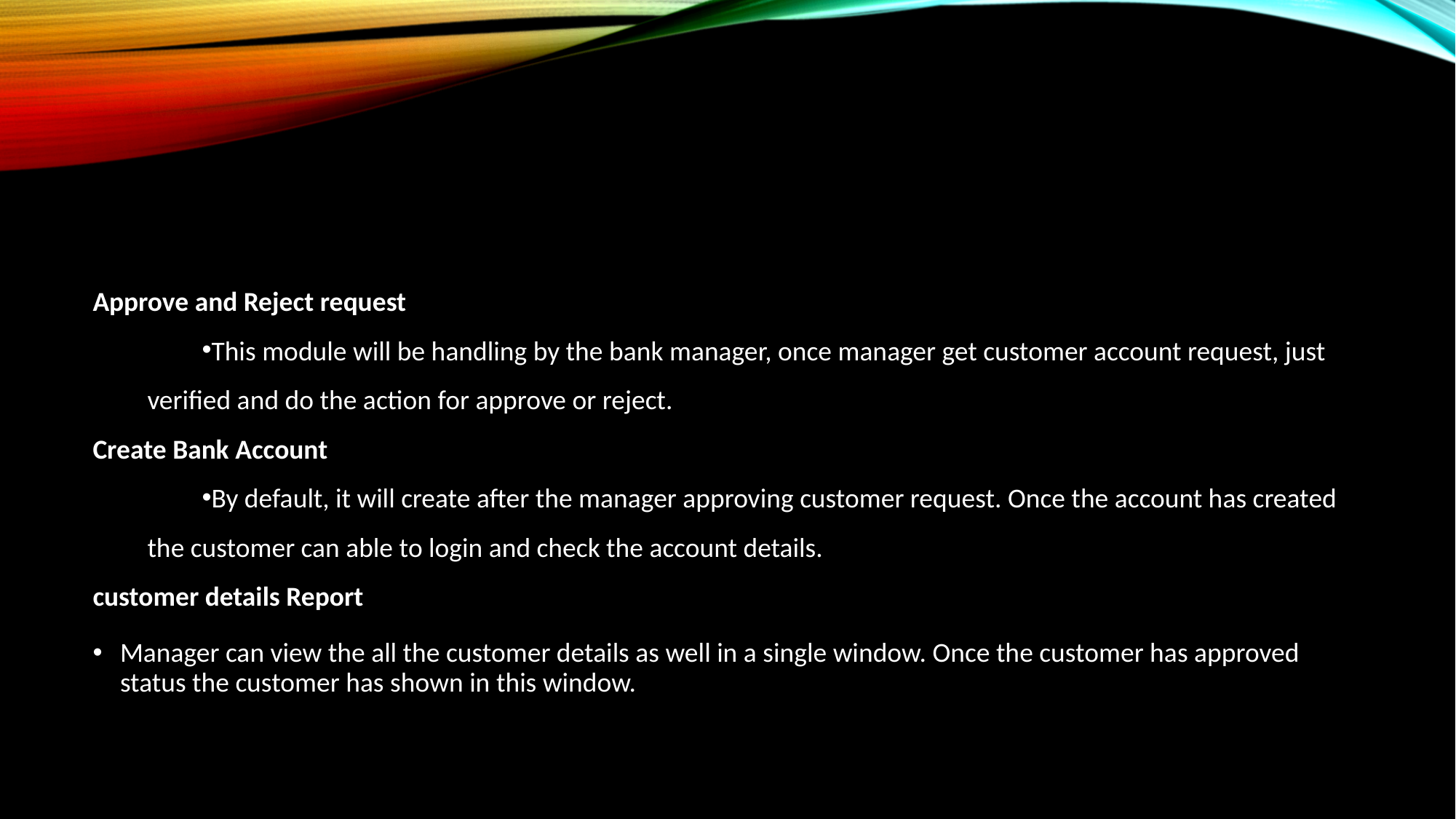

#
Approve and Reject request
This module will be handling by the bank manager, once manager get customer account request, just verified and do the action for approve or reject.
Create Bank Account
By default, it will create after the manager approving customer request. Once the account has created the customer can able to login and check the account details.
customer details Report
Manager can view the all the customer details as well in a single window. Once the customer has approved status the customer has shown in this window.